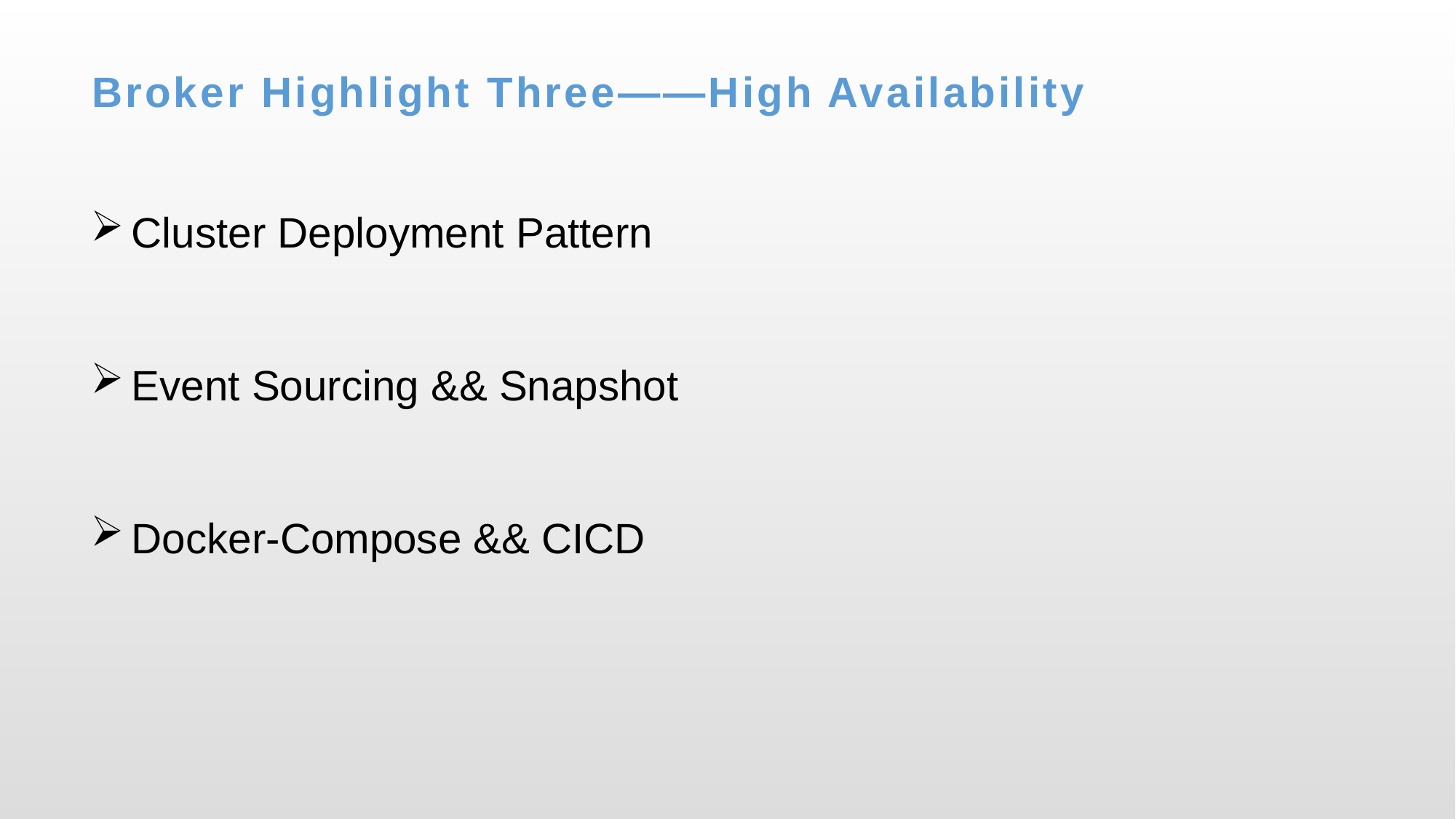

# Broker Highlight Three——High Availability
Cluster Deployment Pattern

Event Sourcing && Snapshot

Docker-Compose && CICD